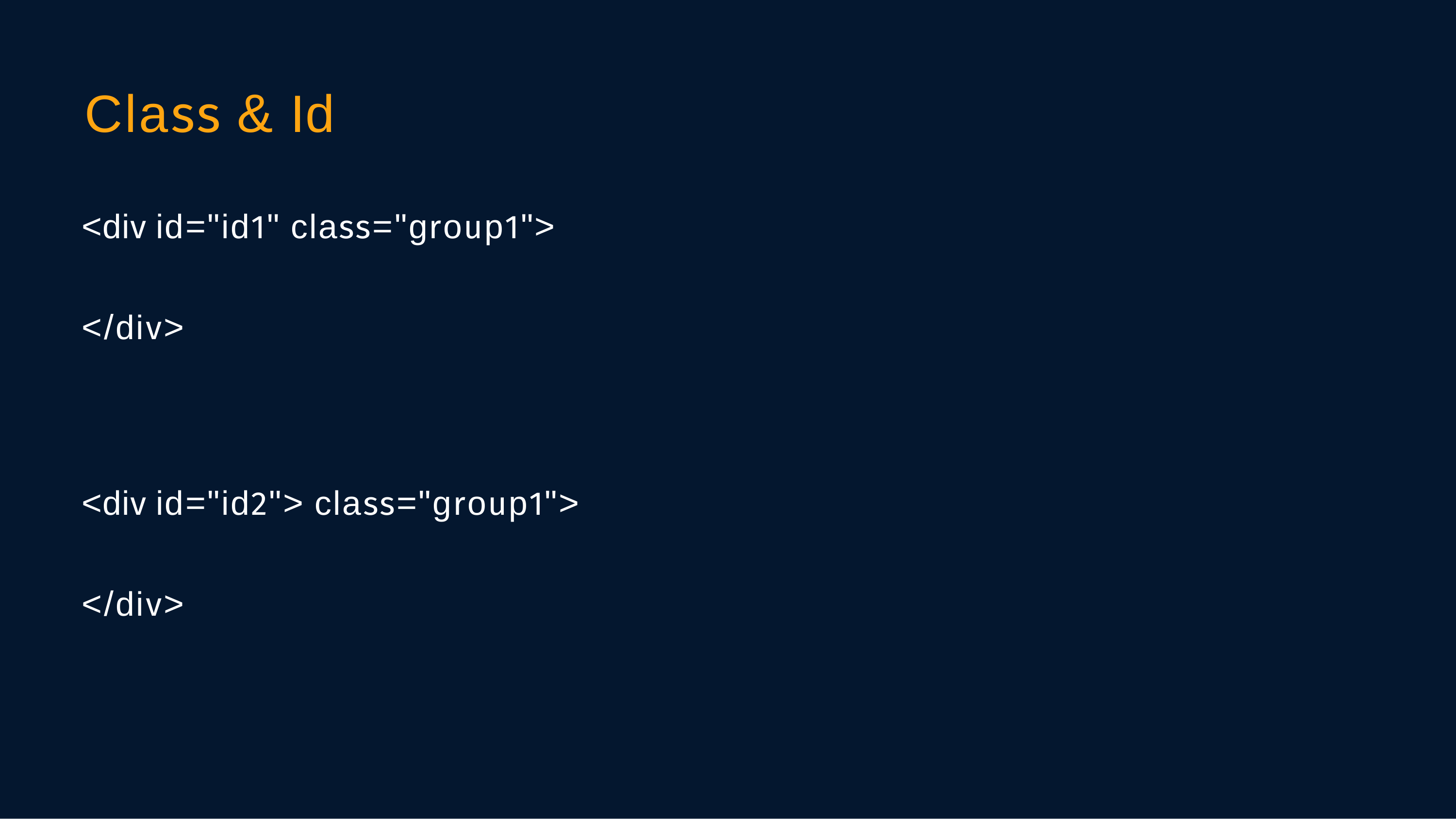

# Class & Id
<div id="id1" class="group1">

</div>
<div id="id2"> class="group1">

</div>